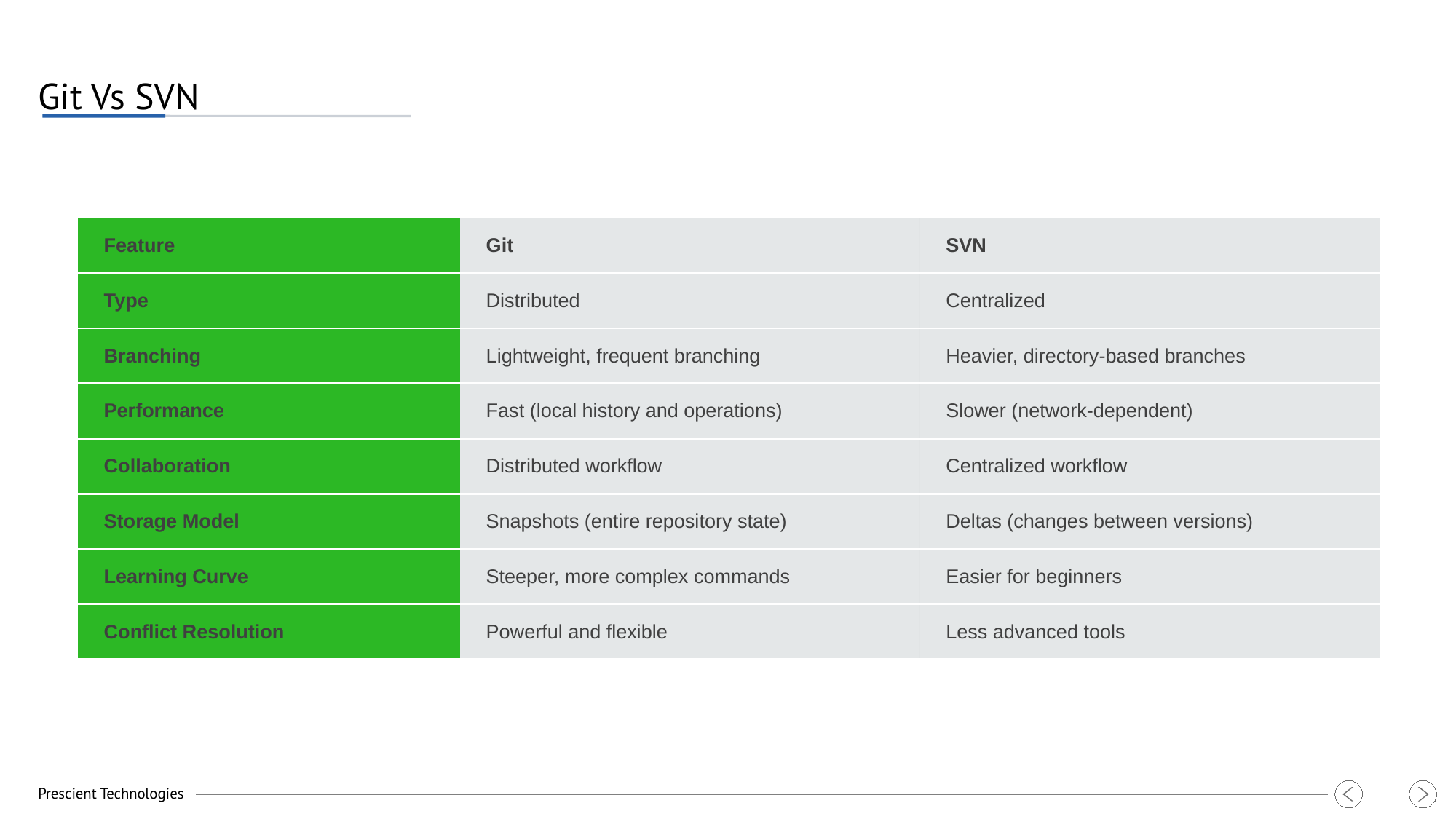

Git Vs SVN
Git Vs SVN
| Feature | Git | SVN |
| --- | --- | --- |
| Type | Distributed | Centralized |
| Branching | Lightweight, frequent branching | Heavier, directory-based branches |
| Performance | Fast (local history and operations) | Slower (network-dependent) |
| Collaboration | Distributed workflow | Centralized workflow |
| Storage Model | Snapshots (entire repository state) | Deltas (changes between versions) |
| Learning Curve | Steeper, more complex commands | Easier for beginners |
| Conflict Resolution | Powerful and flexible | Less advanced tools |

4